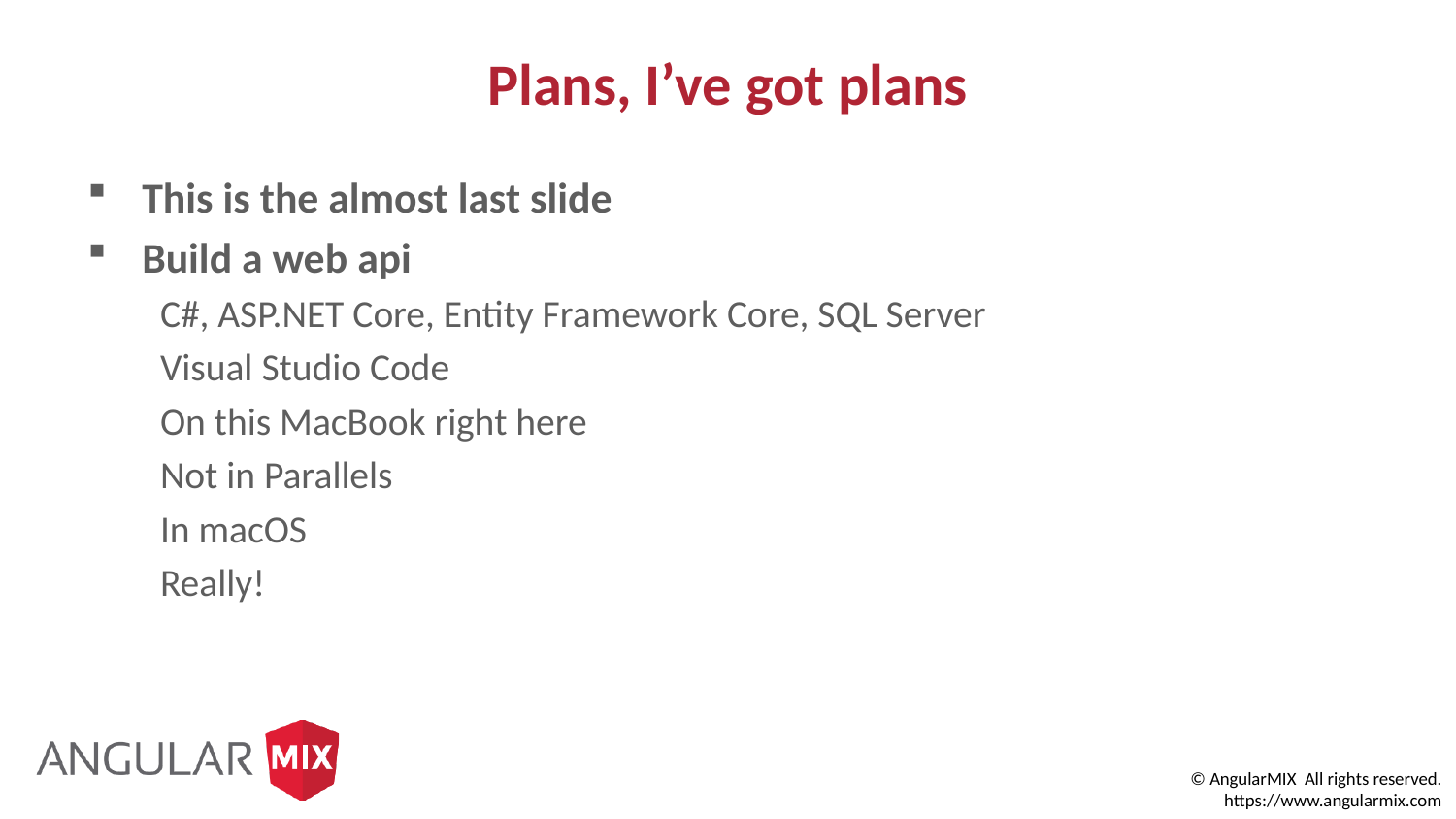

# Plans, I’ve got plans
This is the almost last slide
Build a web api
C#, ASP.NET Core, Entity Framework Core, SQL Server
Visual Studio Code
On this MacBook right here
Not in Parallels
In macOS
Really!